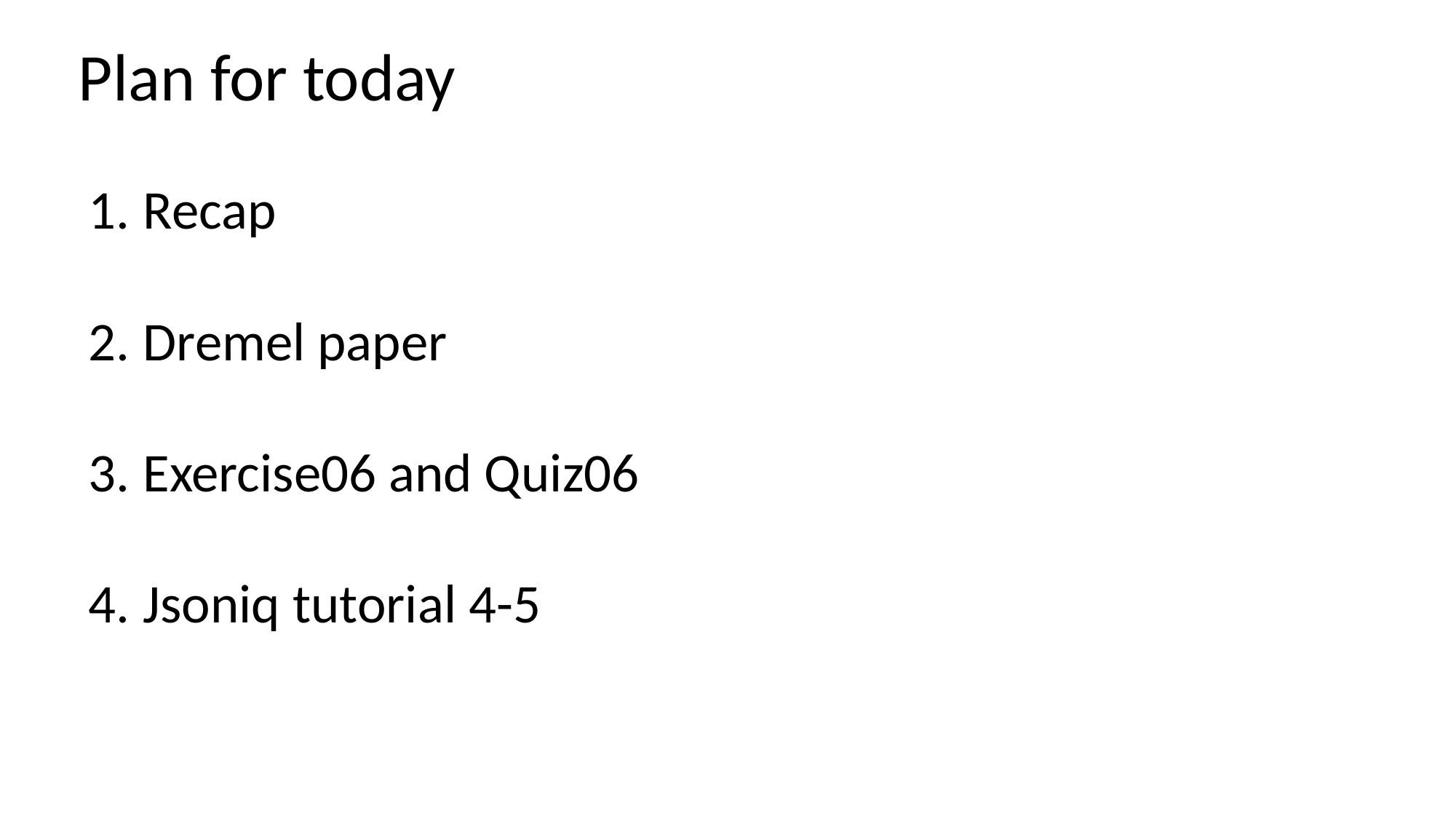

# Plan for today
Recap

Dremel paper

Exercise06 and Quiz06

Jsoniq tutorial 4-5